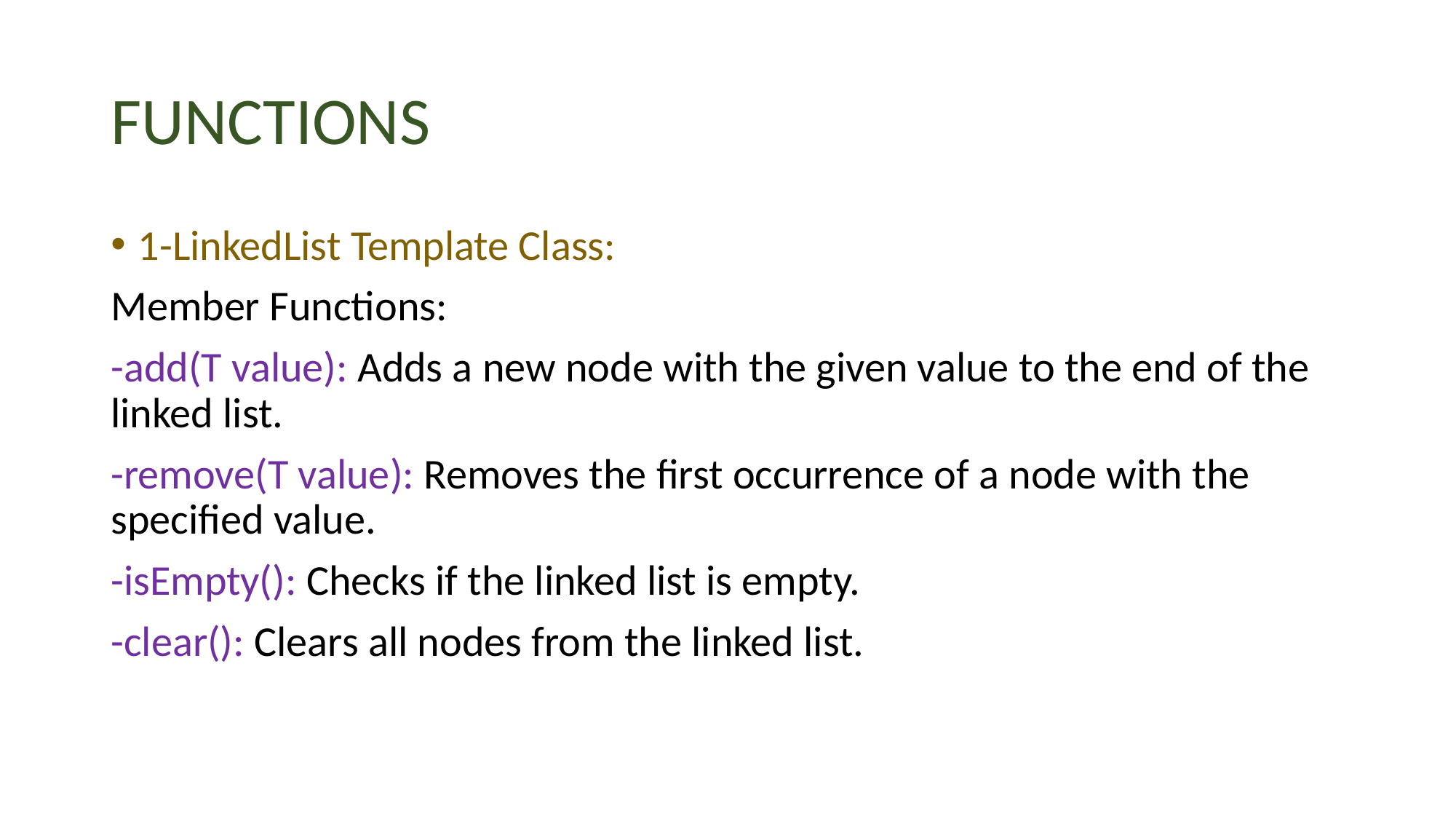

# FUNCTIONS
1-LinkedList Template Class:
Member Functions:
-add(T value): Adds a new node with the given value to the end of the linked list.
-remove(T value): Removes the first occurrence of a node with the specified value.
-isEmpty(): Checks if the linked list is empty.
-clear(): Clears all nodes from the linked list.